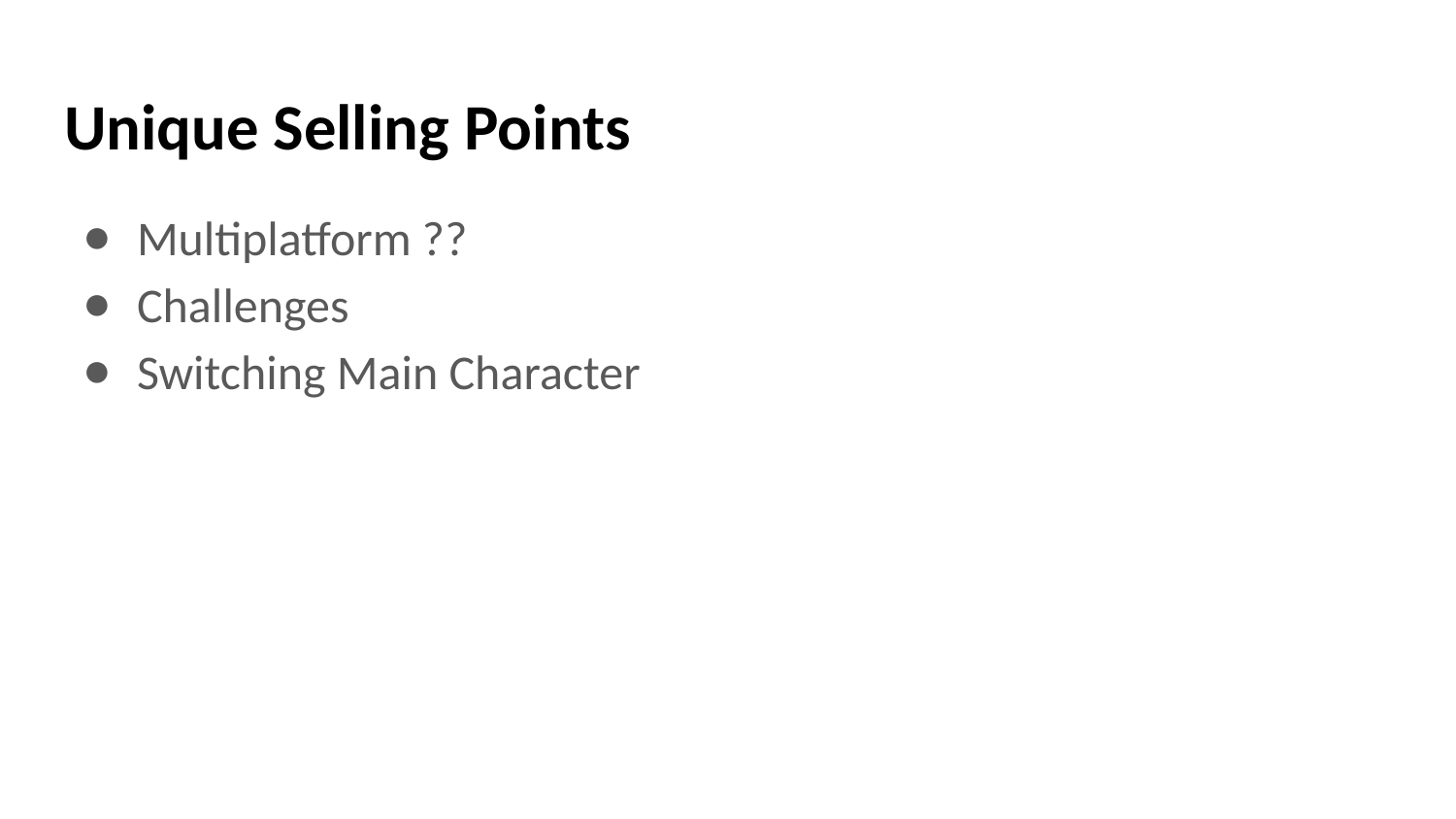

# Unique Selling Points
Multiplatform ??
Challenges
Switching Main Character